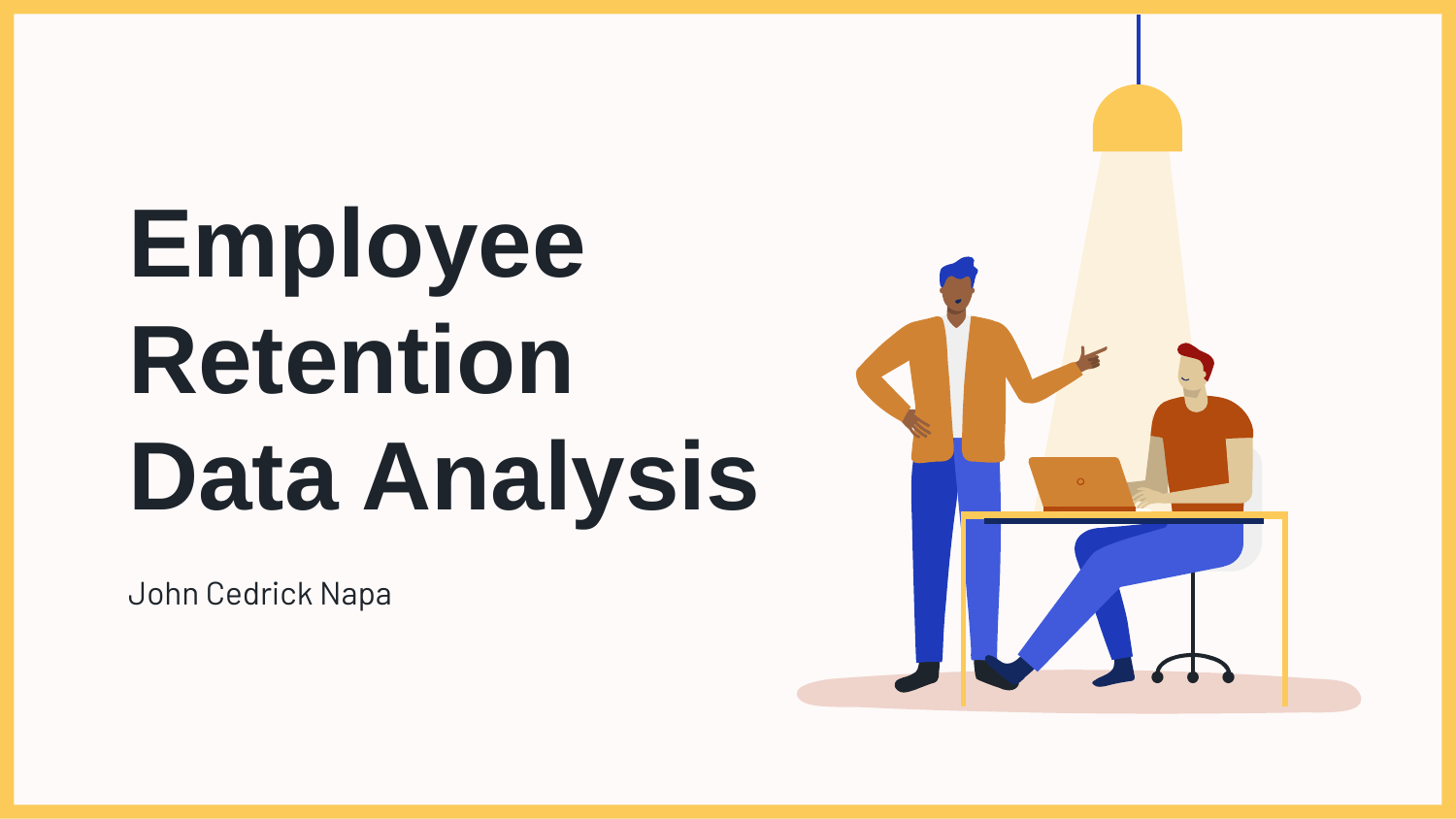

# Employee Retention Data Analysis

John Cedrick Napa